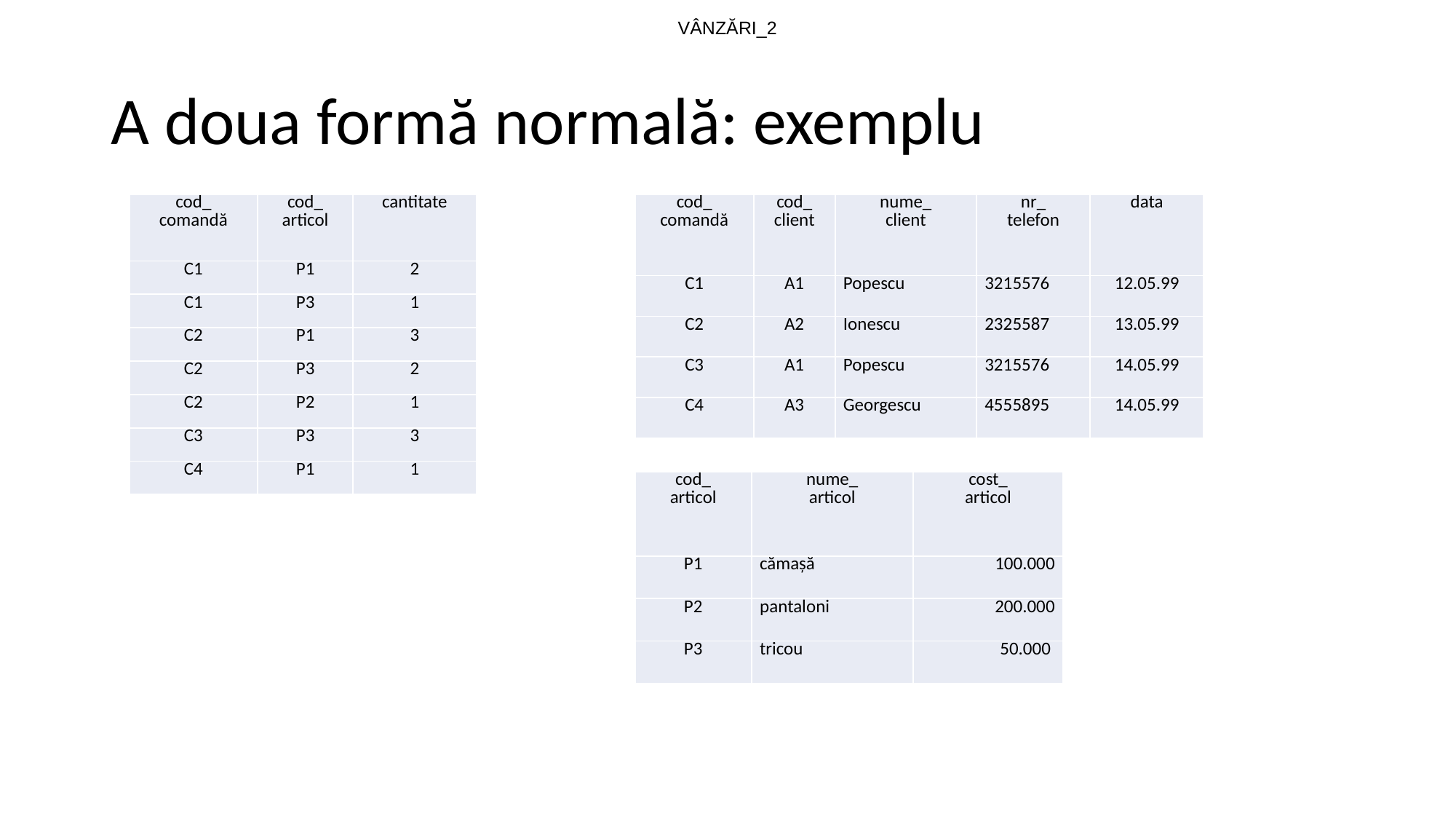

VÂNZĂRI_2
# A doua formă normală: exemplu
| cod\_ comandă | cod\_ articol | cantitate |
| --- | --- | --- |
| C1 | P1 | 2 |
| C1 | P3 | 1 |
| C2 | P1 | 3 |
| C2 | P3 | 2 |
| C2 | P2 | 1 |
| C3 | P3 | 3 |
| C4 | P1 | 1 |
| cod\_ comandă | cod\_ client | nume\_ client | nr\_ telefon | data |
| --- | --- | --- | --- | --- |
| C1 | A1 | Popescu | 3215576 | 12.05.99 |
| C2 | A2 | Ionescu | 2325587 | 13.05.99 |
| C3 | A1 | Popescu | 3215576 | 14.05.99 |
| C4 | A3 | Georgescu | 4555895 | 14.05.99 |
| cod\_ articol | nume\_ articol | cost\_ articol |
| --- | --- | --- |
| P1 | cămaşă | 100.000 |
| P2 | pantaloni | 200.000 |
| P3 | tricou | 50.000 |